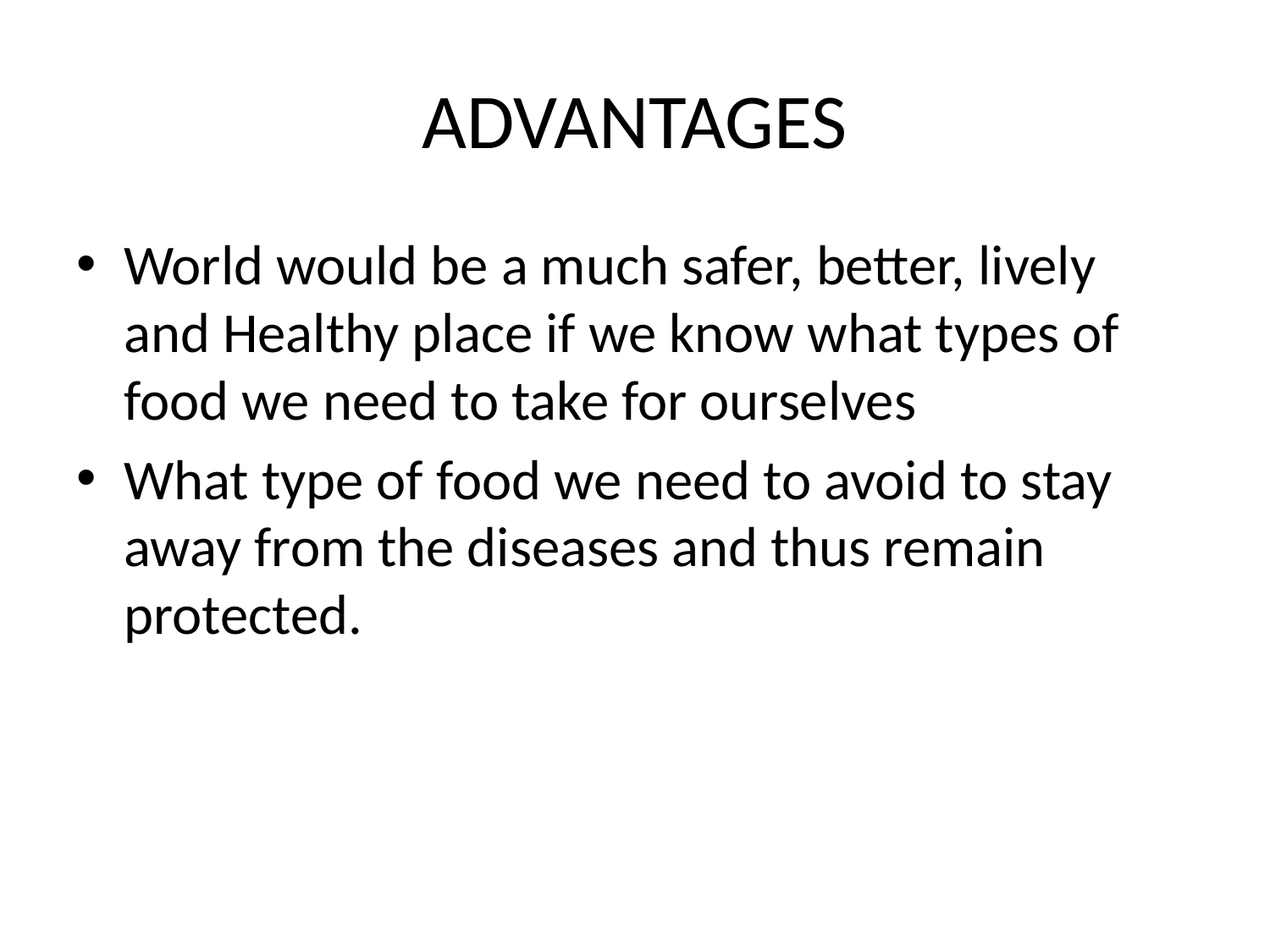

# ADVANTAGES
World would be a much safer, better, lively and Healthy place if we know what types of food we need to take for ourselves
What type of food we need to avoid to stay away from the diseases and thus remain protected.